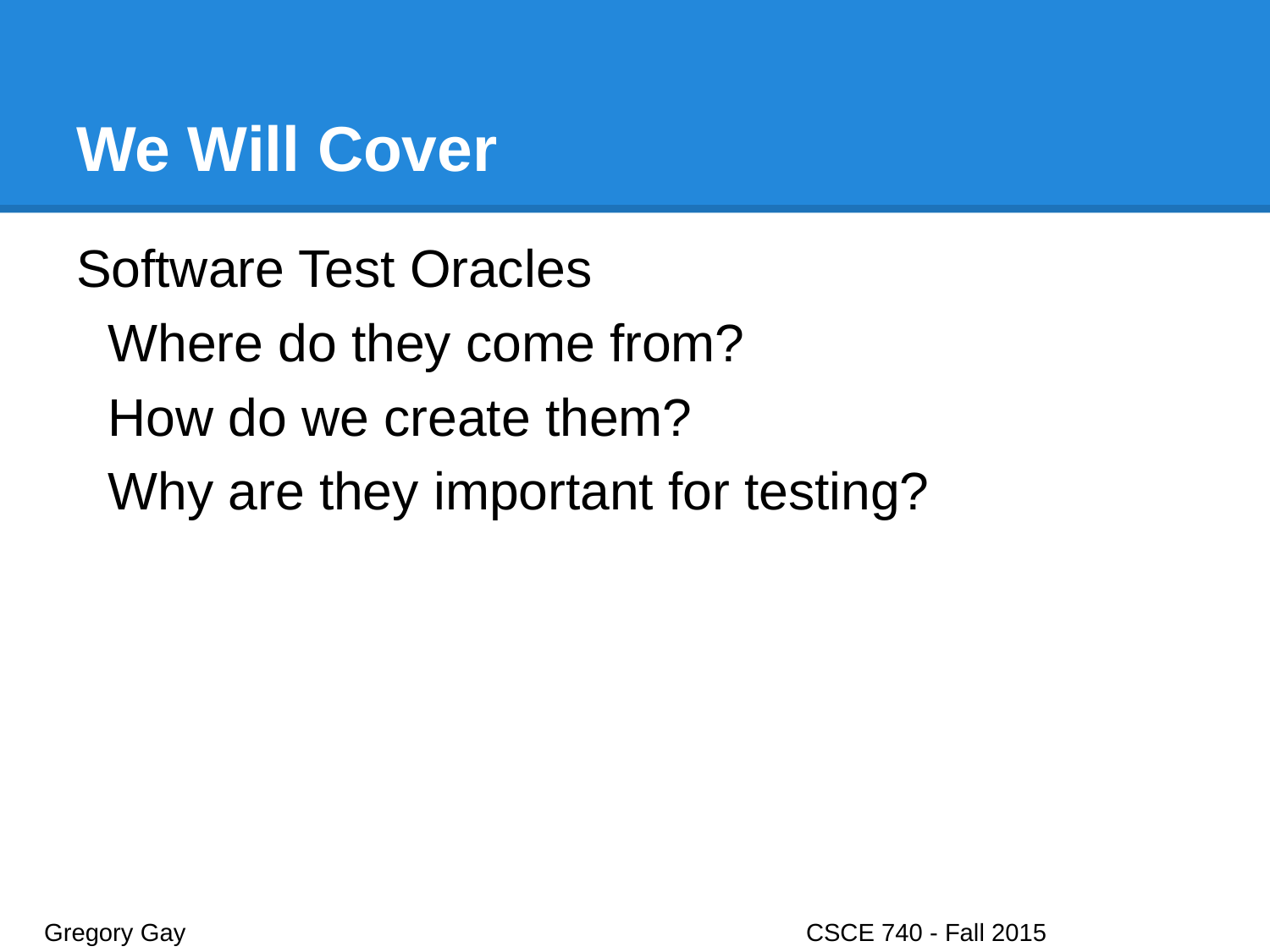

# We Will Cover
Software Test Oracles
Where do they come from?
How do we create them?
Why are they important for testing?
Gregory Gay					CSCE 740 - Fall 2015								4